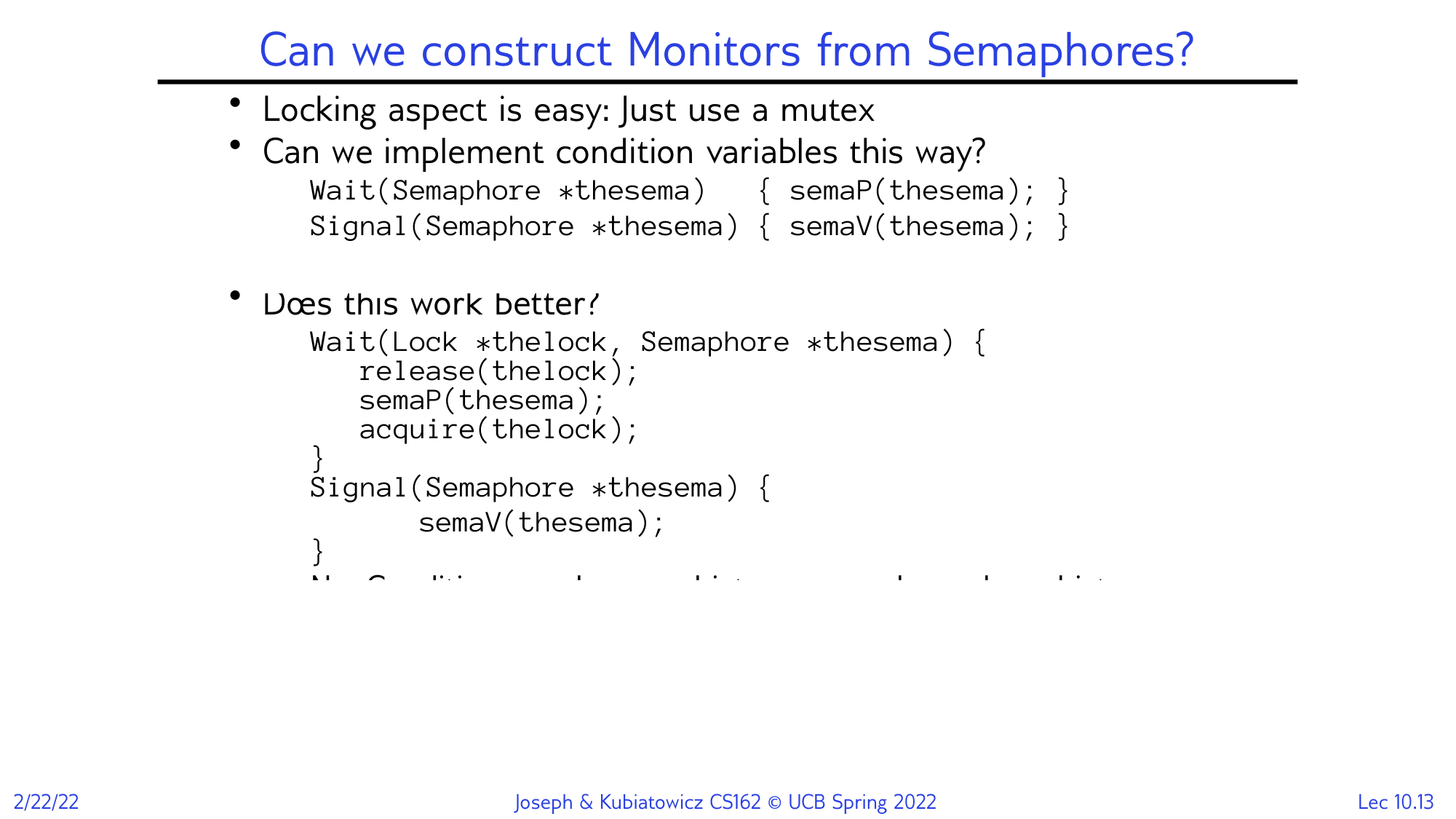

# Can we construct Monitors from Semaphores?
Locking aspect is easy: Just use a mutex
Can we implement condition variables this way?
	Wait(Semaphore *thesema)   { semaP(thesema); }
	Signal(Semaphore *thesema) { semaV(thesema); }
Doesn’t work: Wait() may sleep with lock held
Does this work better?
	Wait(Lock *thelock, Semaphore *thesema) {
   release(thelock);
   semaP(thesema);
   acquire(thelock);
}
Signal(Semaphore *thesema) {
		semaV(thesema);
}
No: Condition vars have no history, semaphores have history:
What if thread signals and no one is waiting? NO-OP
What if thread later waits? Thread Waits
What if thread V’s and noone is waiting? Increment
What if thread later does P? Decrement and continue